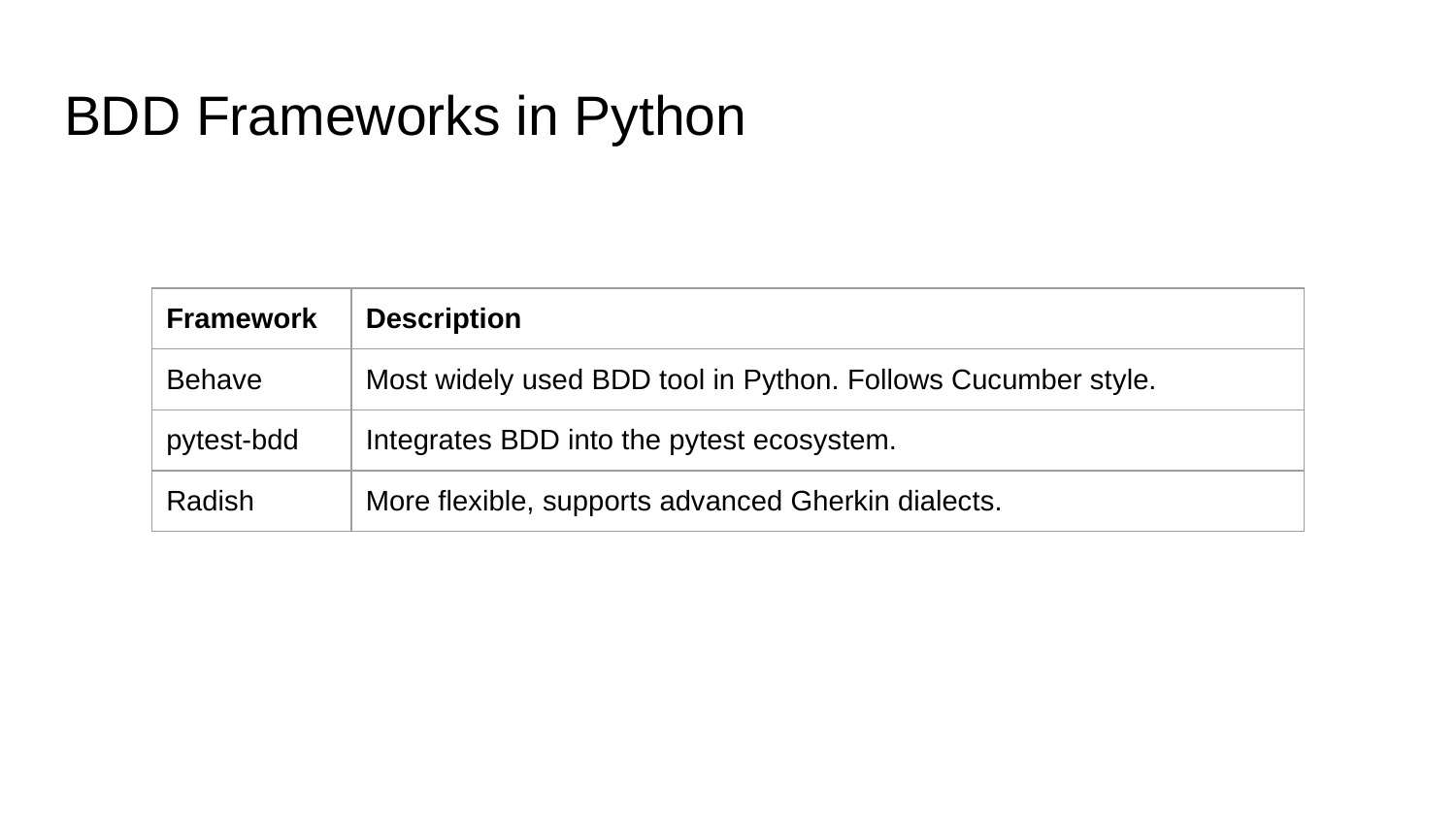

# BDD Frameworks in Python
| Framework | Description |
| --- | --- |
| Behave | Most widely used BDD tool in Python. Follows Cucumber style. |
| pytest-bdd | Integrates BDD into the pytest ecosystem. |
| Radish | More flexible, supports advanced Gherkin dialects. |